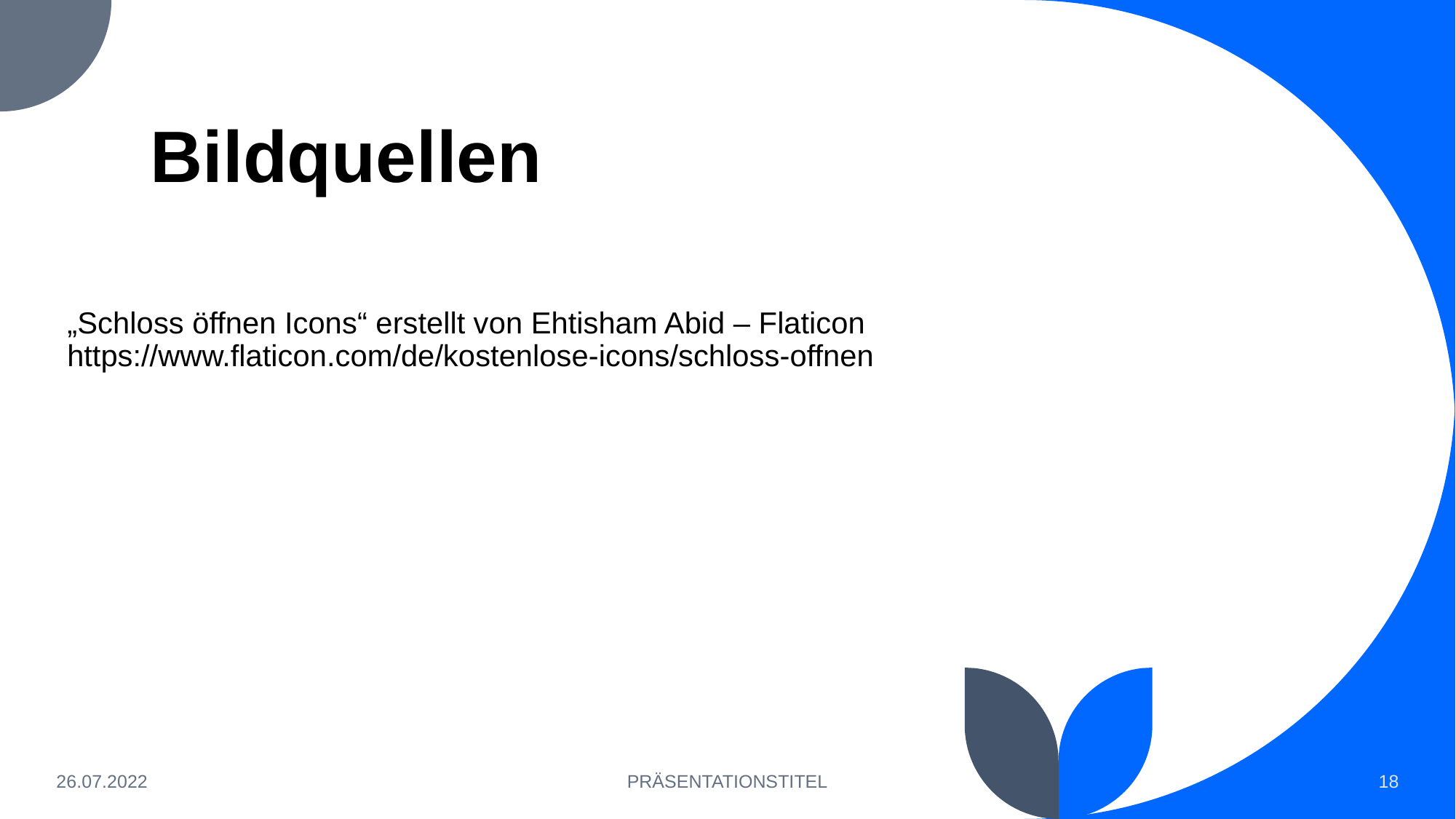

# Bildquellen
„Schloss öffnen Icons“ erstellt von Ehtisham Abid – Flaticon https://www.flaticon.com/de/kostenlose-icons/schloss-offnen
26.07.2022
PRÄSENTATIONSTITEL
18